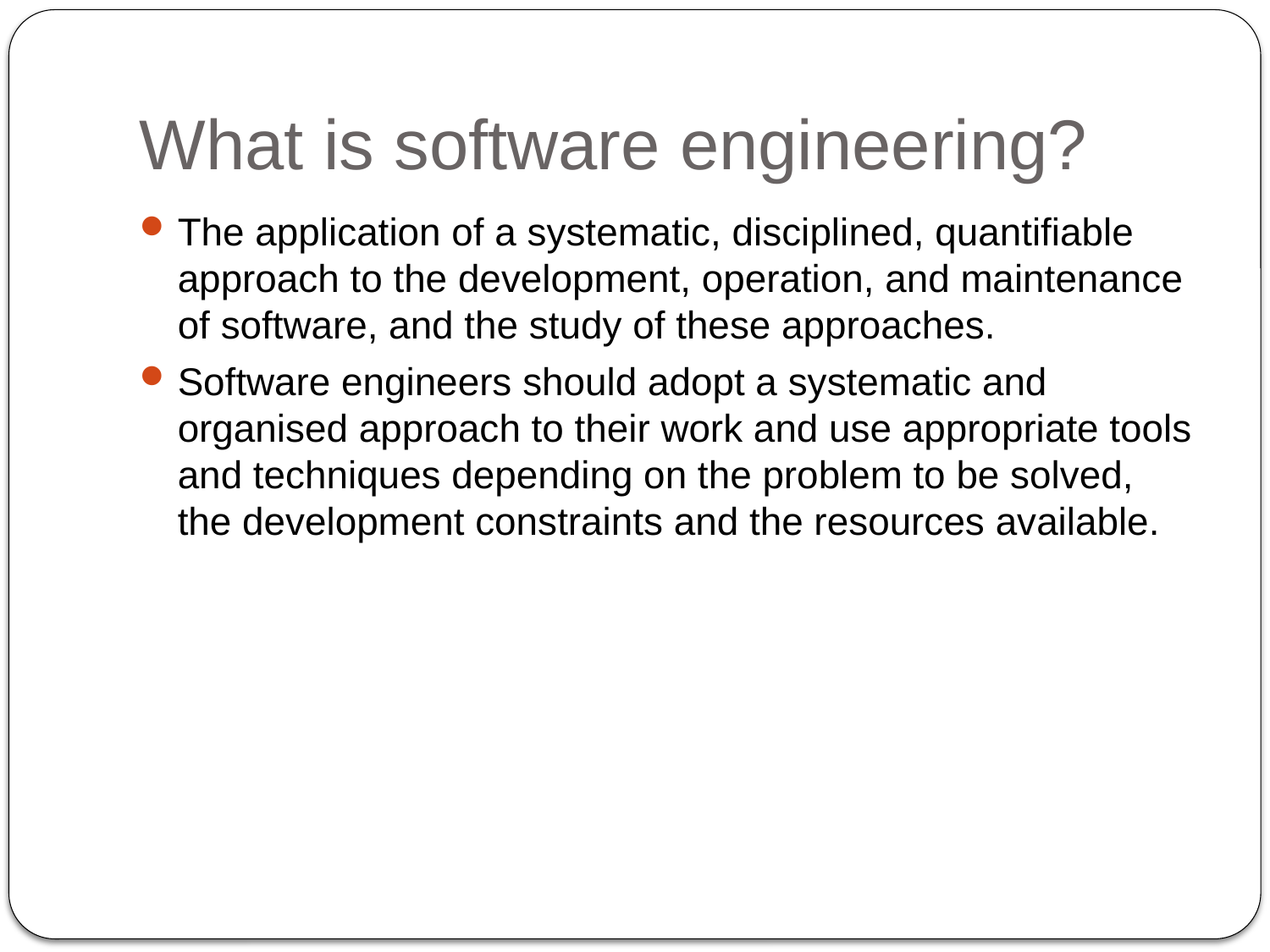

# What is software engineering?
The application of a systematic, disciplined, quantifiable approach to the development, operation, and maintenance of software, and the study of these approaches.
Software engineers should adopt a systematic and organised approach to their work and use appropriate tools and techniques depending on the problem to be solved, the development constraints and the resources available.